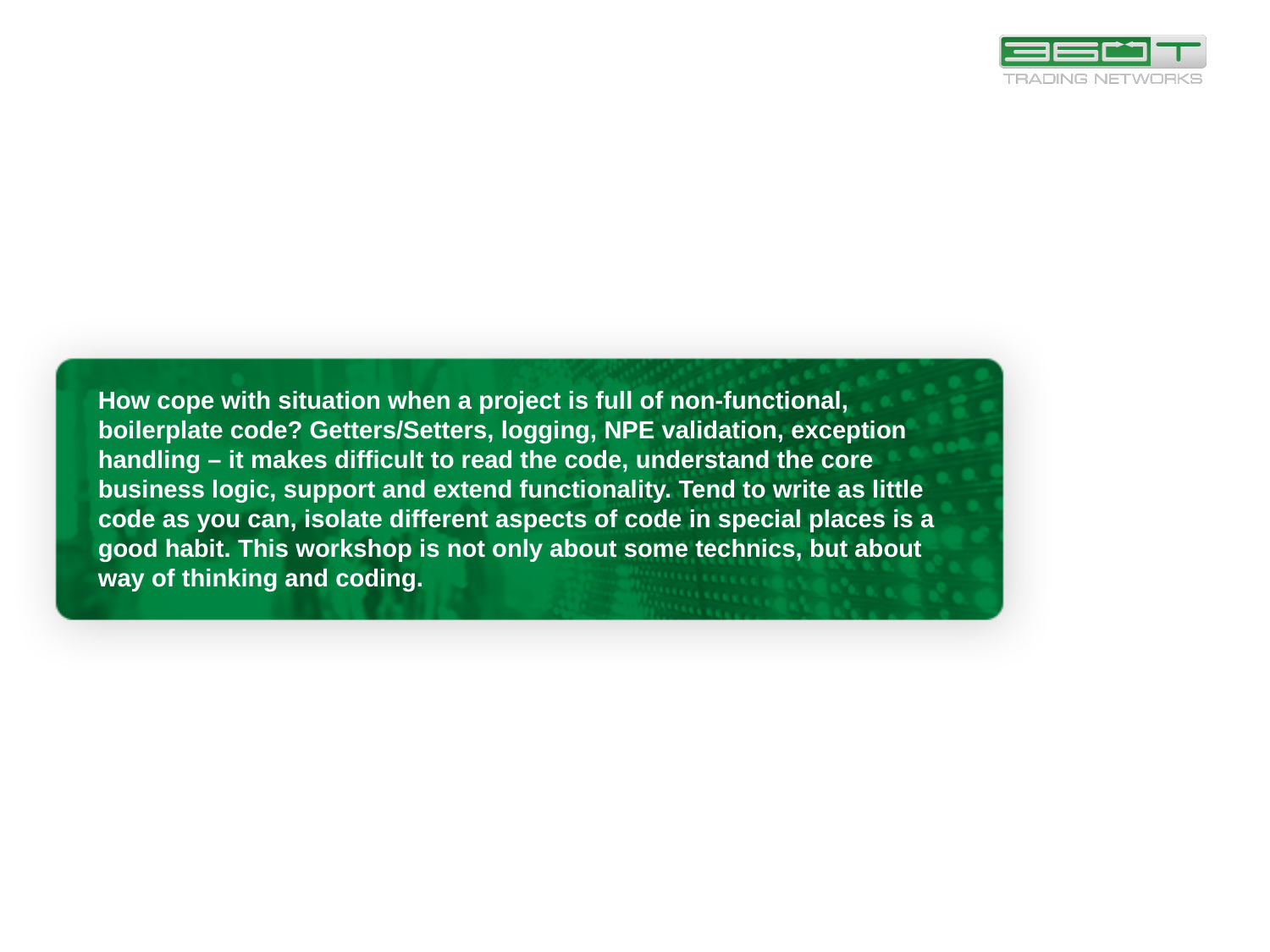

# How cope with situation when a project is full of non-functional, boilerplate code? Getters/Setters, logging, NPE validation, exception handling – it makes difficult to read the code, understand the core business logic, support and extend functionality. Tend to write as little code as you can, isolate different aspects of code in special places is a good habit. This workshop is not only about some technics, but about way of thinking and coding.